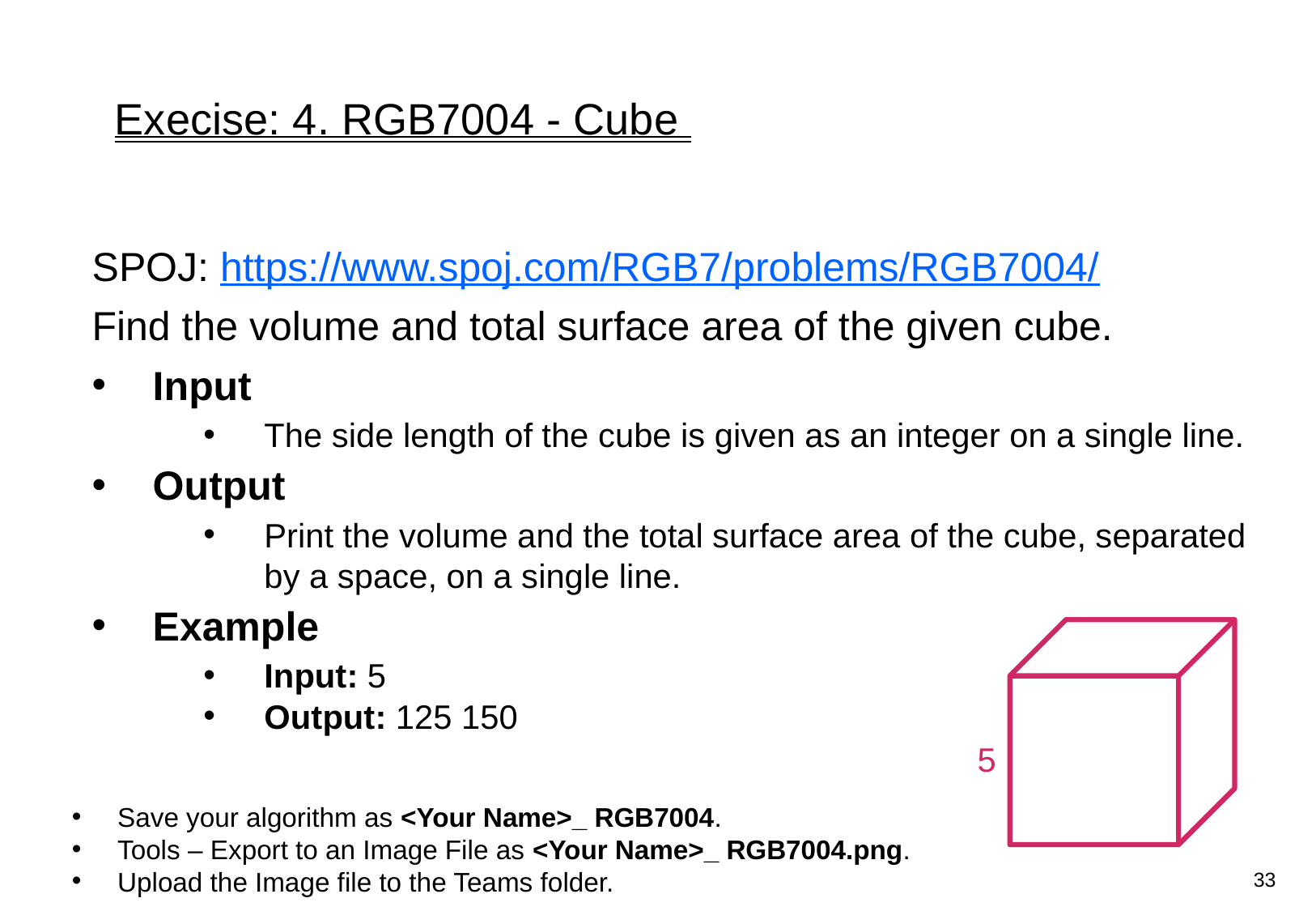

# Execise: 4. RGB7004 - Cube
SPOJ: https://www.spoj.com/RGB7/problems/RGB7004/
Find the volume and total surface area of the given cube.
Input
The side length of the cube is given as an integer on a single line.
Output
Print the volume and the total surface area of the cube, separated by a space, on a single line.
Example
Input: 5
Output: 125 150

Save your algorithm as <Your Name>_ RGB7004.
Tools – Export to an Image File as <Your Name>_ RGB7004.png.
Upload the Image file to the Teams folder.

5
33